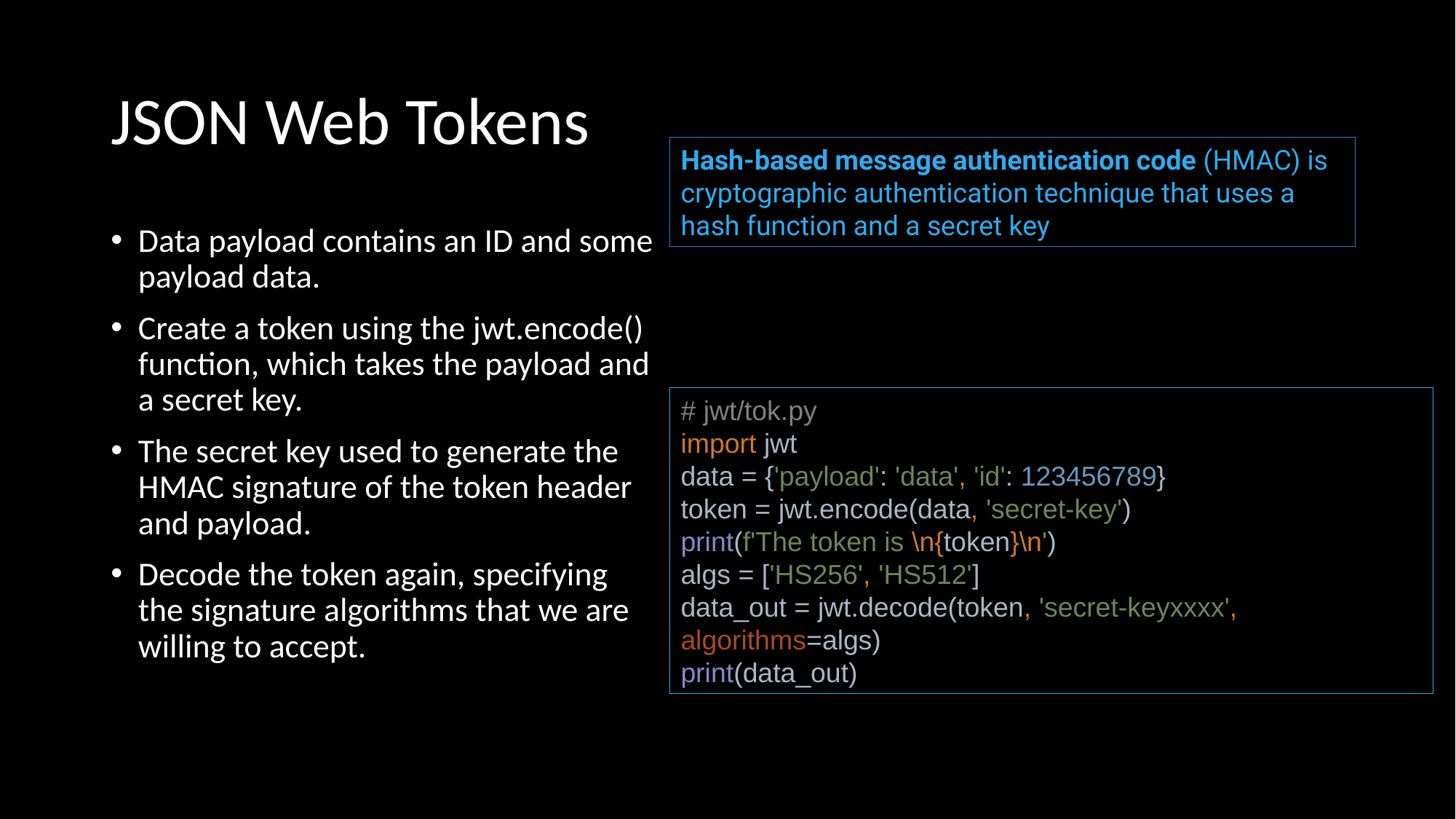

# JSON Web Tokens
Hash-based message authentication code (HMAC) is cryptographic authentication technique that uses a hash function and a secret key
Data payload contains an ID and some payload data.
Create a token using the jwt.encode() function, which takes the payload and a secret key.
The secret key used to generate the HMAC signature of the token header and payload.
Decode the token again, specifying the signature algorithms that we are willing to accept.
# jwt/tok.py import jwt data = {'payload': 'data', 'id': 123456789} token = jwt.encode(data, 'secret-key') print(f'The token is \n{token}\n') algs = ['HS256', 'HS512'] data_out = jwt.decode(token, 'secret-keyxxxx', algorithms=algs) print(data_out)